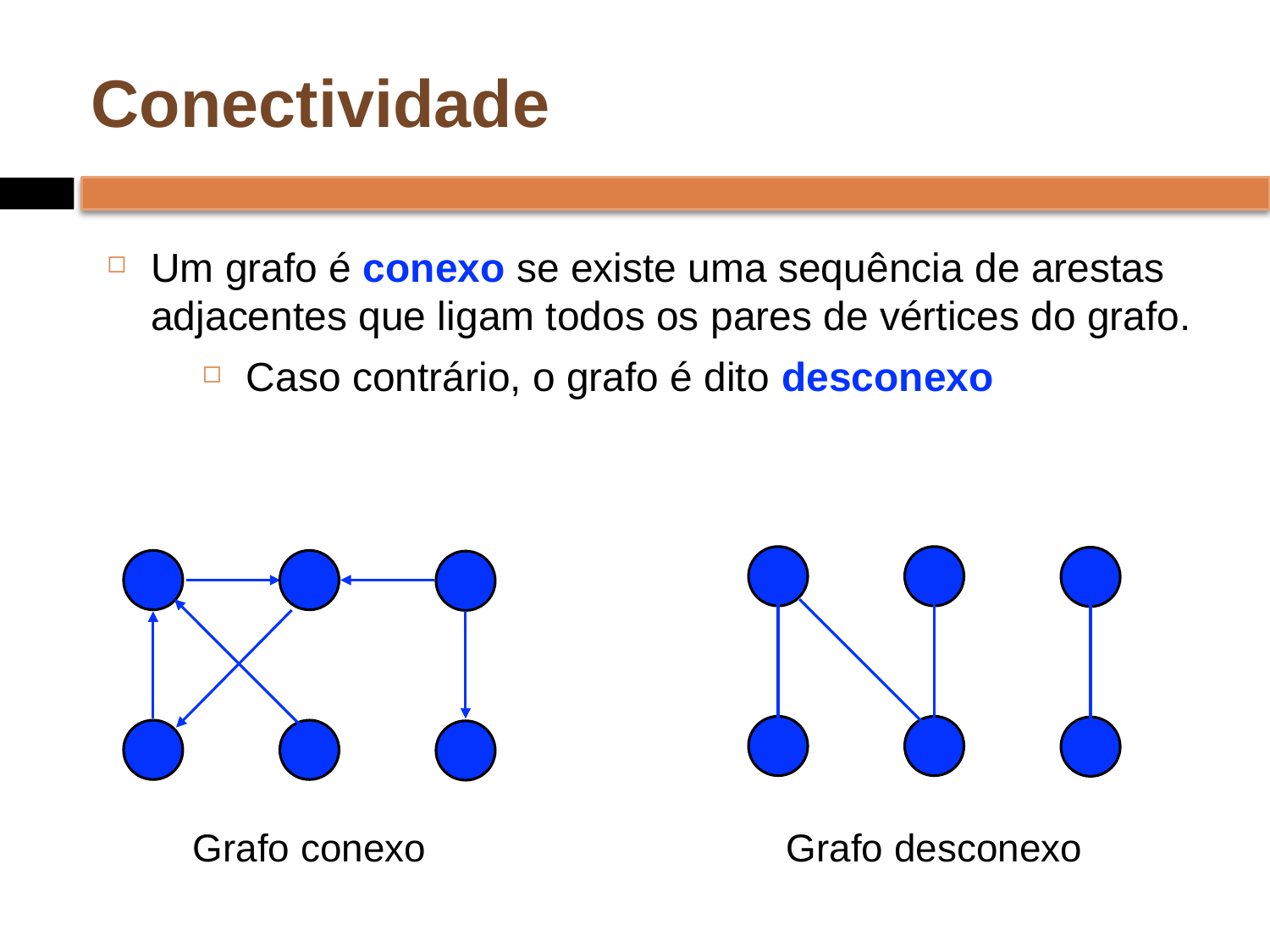

# Conectividade
Um grafo é conexo se existe uma sequência de arestas adjacentes que ligam todos os pares de vértices do grafo.
Caso contrário, o grafo é dito desconexo

Grafo conexo
Grafo desconexo
33